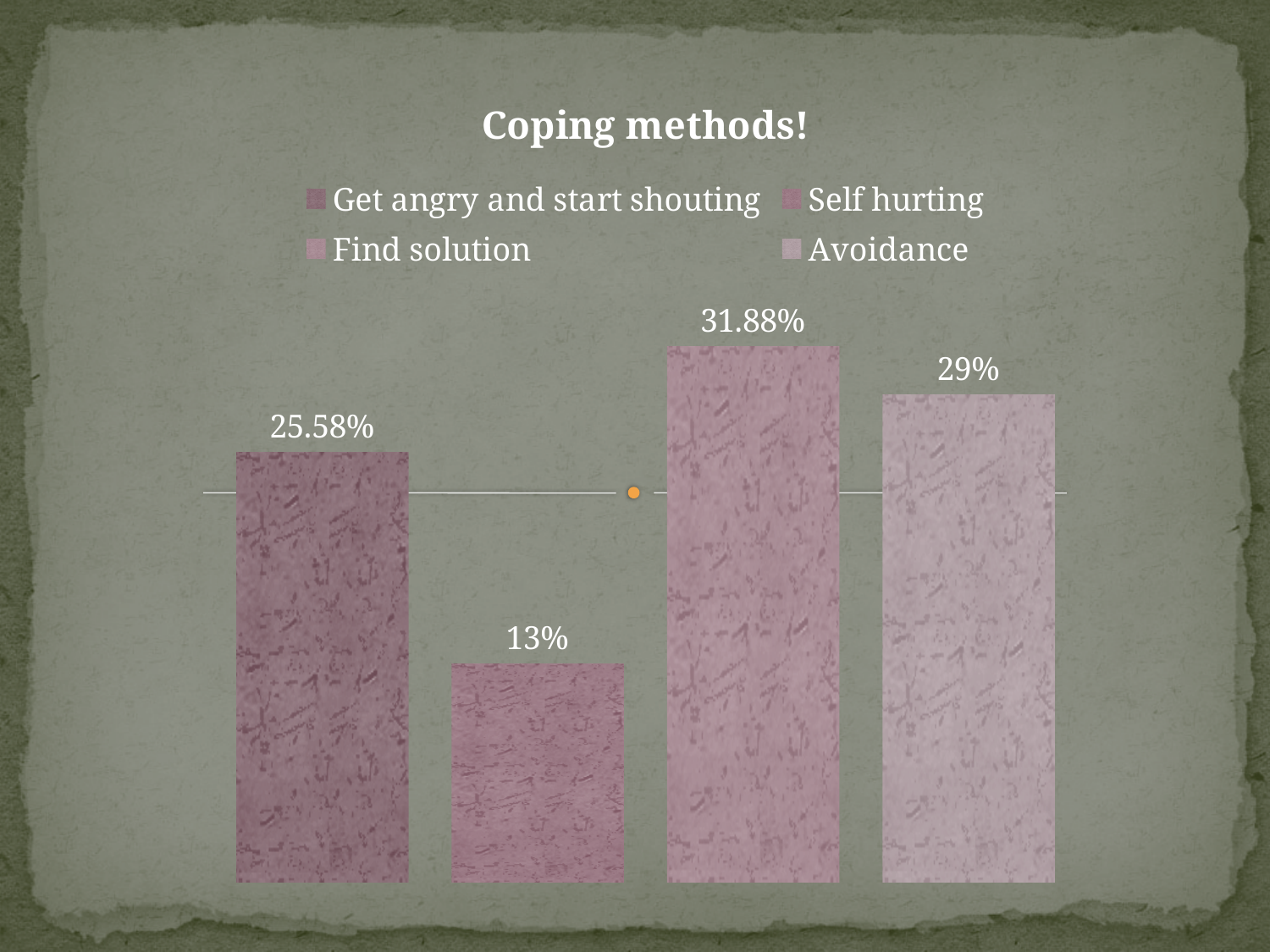

### Chart: Coping methods!

| Category | Get angry and start shouting | Self hurting | Find solution | Avoidance |
|---|---|---|---|---|
| Coping Methods | 0.2558000000000001 | 0.13 | 0.31880000000000003 | 0.29000000000000004 |